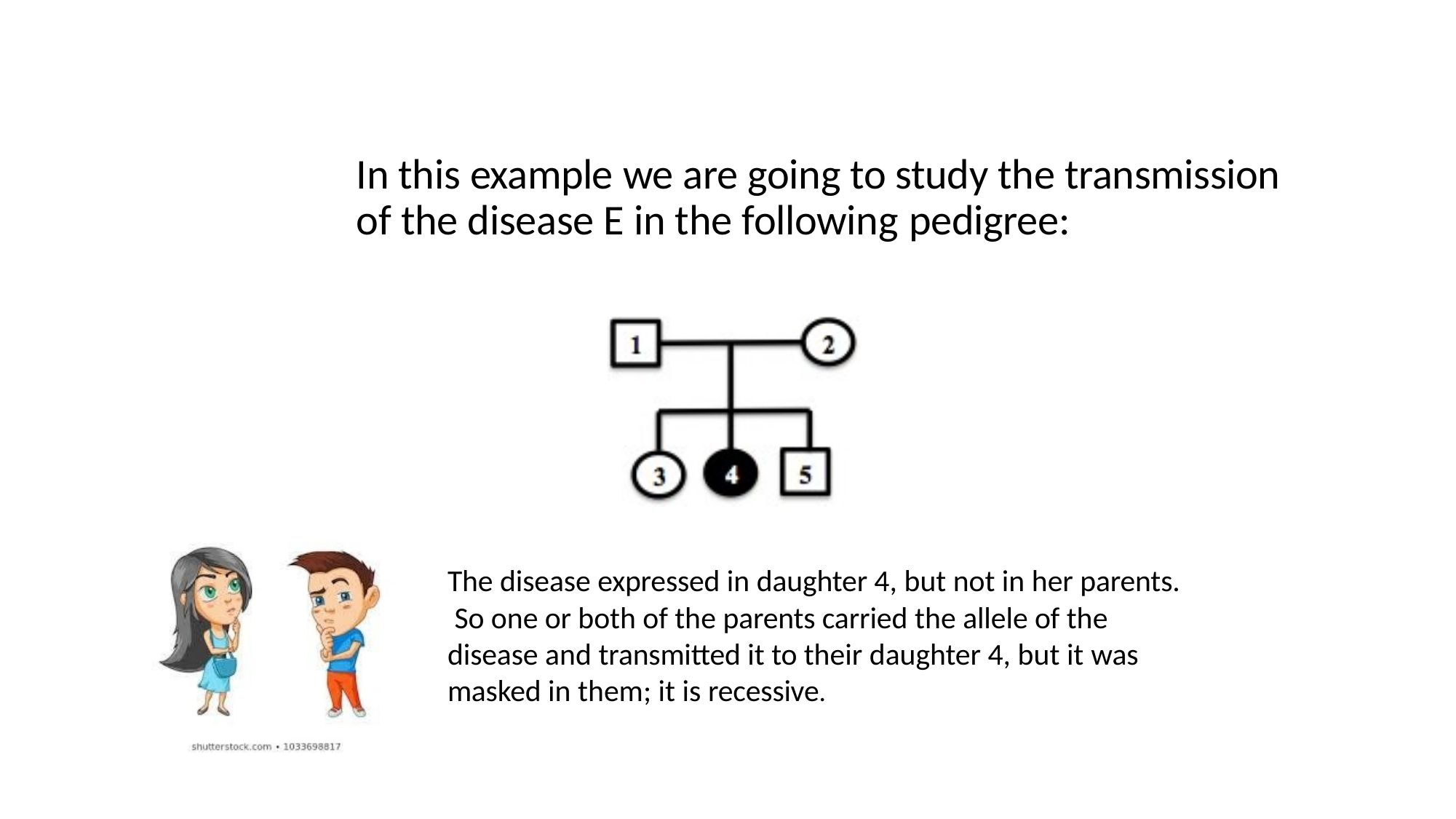

#
In this example we are going to study the transmission  of the disease E in the following pedigree:

The disease expressed in daughter 4, but not in her parents.  So one or both of the parents carried the allele of the  disease and transmitted it to their daughter 4, but it was  masked in them; it is recessive.